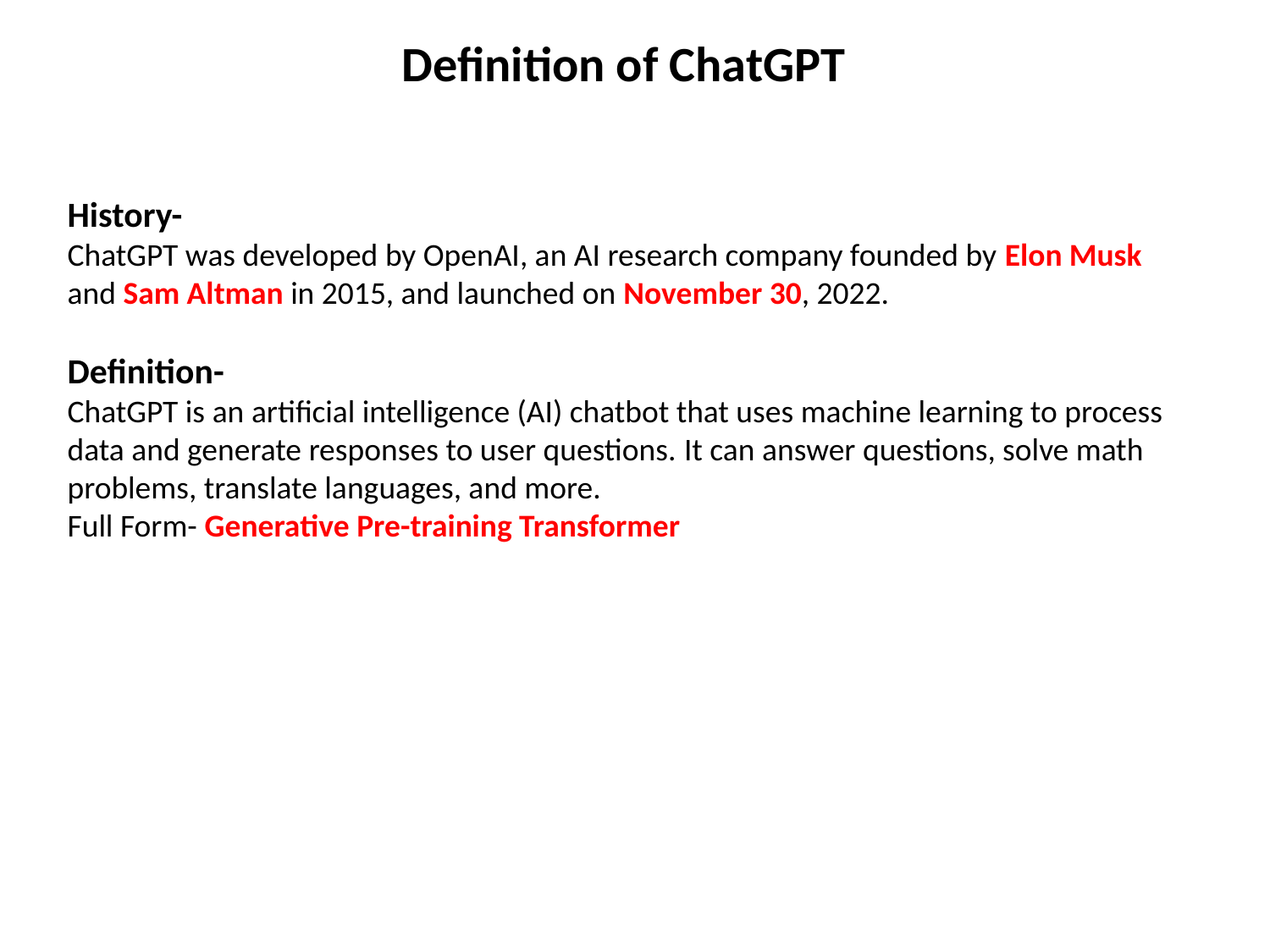

Definition of ChatGPT
History-
ChatGPT was developed by OpenAI, an AI research company founded by Elon Musk and Sam Altman in 2015, and launched on November 30, 2022.

Definition-
ChatGPT is an artificial intelligence (AI) chatbot that uses machine learning to process data and generate responses to user questions. It can answer questions, solve math problems, translate languages, and more.
Full Form- Generative Pre-training Transformer